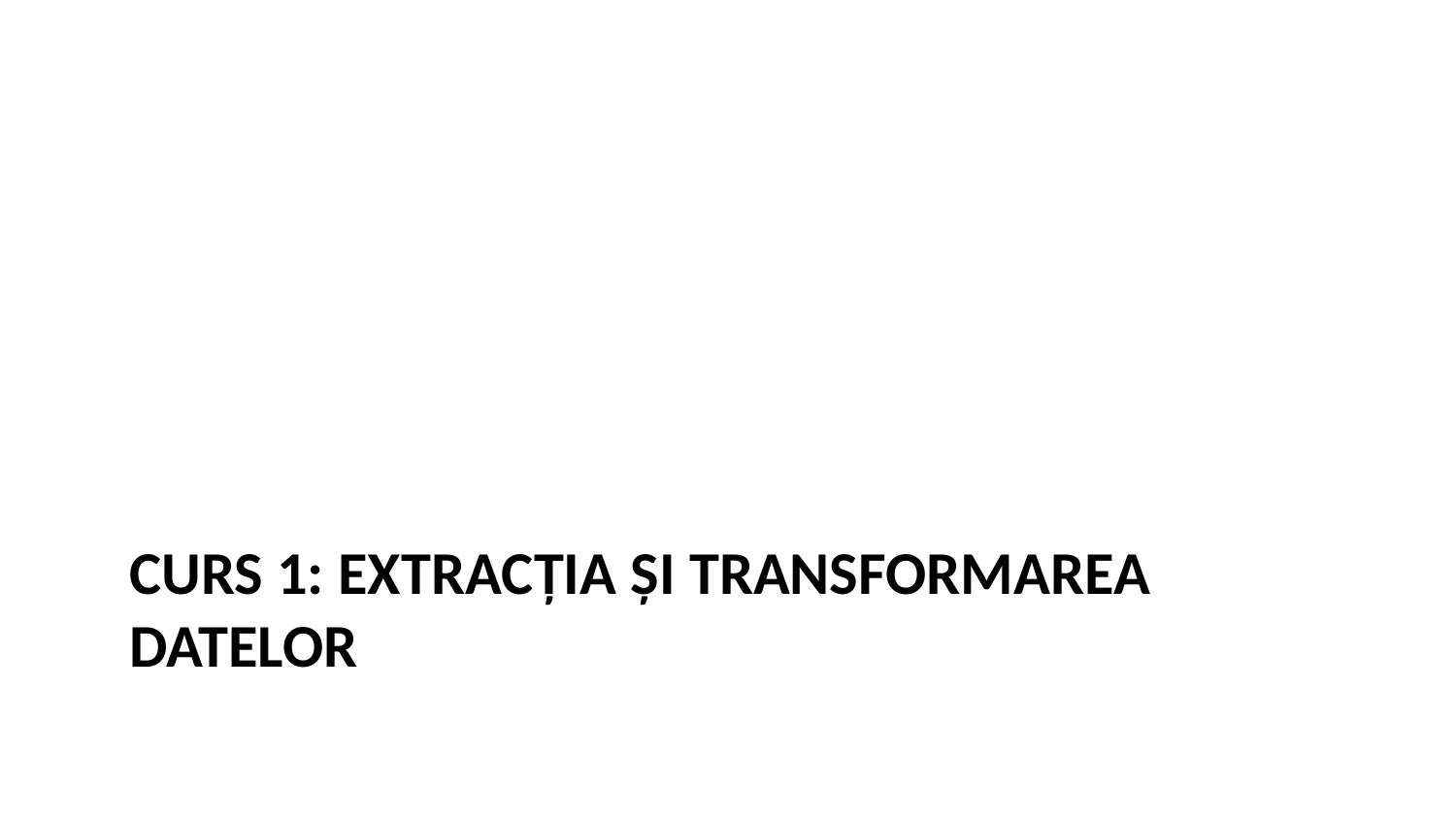

# Curs 1: Extracția și transformarea datelor